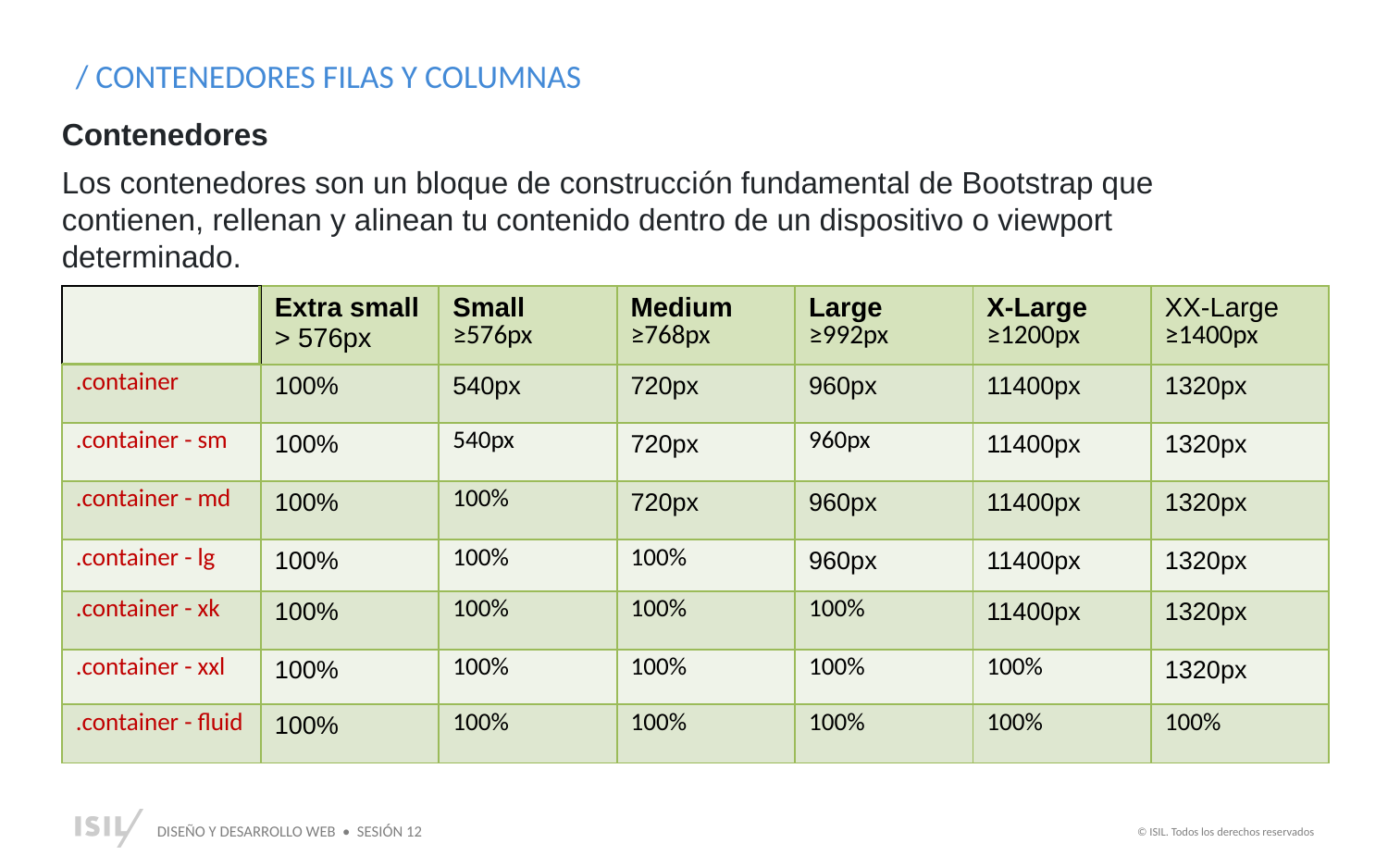

/ CONTENEDORES FILAS Y COLUMNAS
Contenedores
Los contenedores son un bloque de construcción fundamental de Bootstrap que contienen, rellenan y alinean tu contenido dentro de un dispositivo o viewport determinado.

|  | Extra small > 576px | Small ≥576px | Medium ≥768px | Large ≥992px | X-Large ≥1200px | XX-Large ≥1400px |
| --- | --- | --- | --- | --- | --- | --- |
| .container | 100% | 540px | 720px | 960px | 11400px | 1320px |
| .container - sm | 100% | 540px | 720px | 960px | 11400px | 1320px |
| .container - md | 100% | 100% | 720px | 960px | 11400px | 1320px |
| .container - lg | 100% | 100% | 100% | 960px | 11400px | 1320px |
| .container - xk | 100% | 100% | 100% | 100% | 11400px | 1320px |
| .container - xxl | 100% | 100% | 100% | 100% | 100% | 1320px |
| .container - fluid | 100% | 100% | 100% | 100% | 100% | 100% |